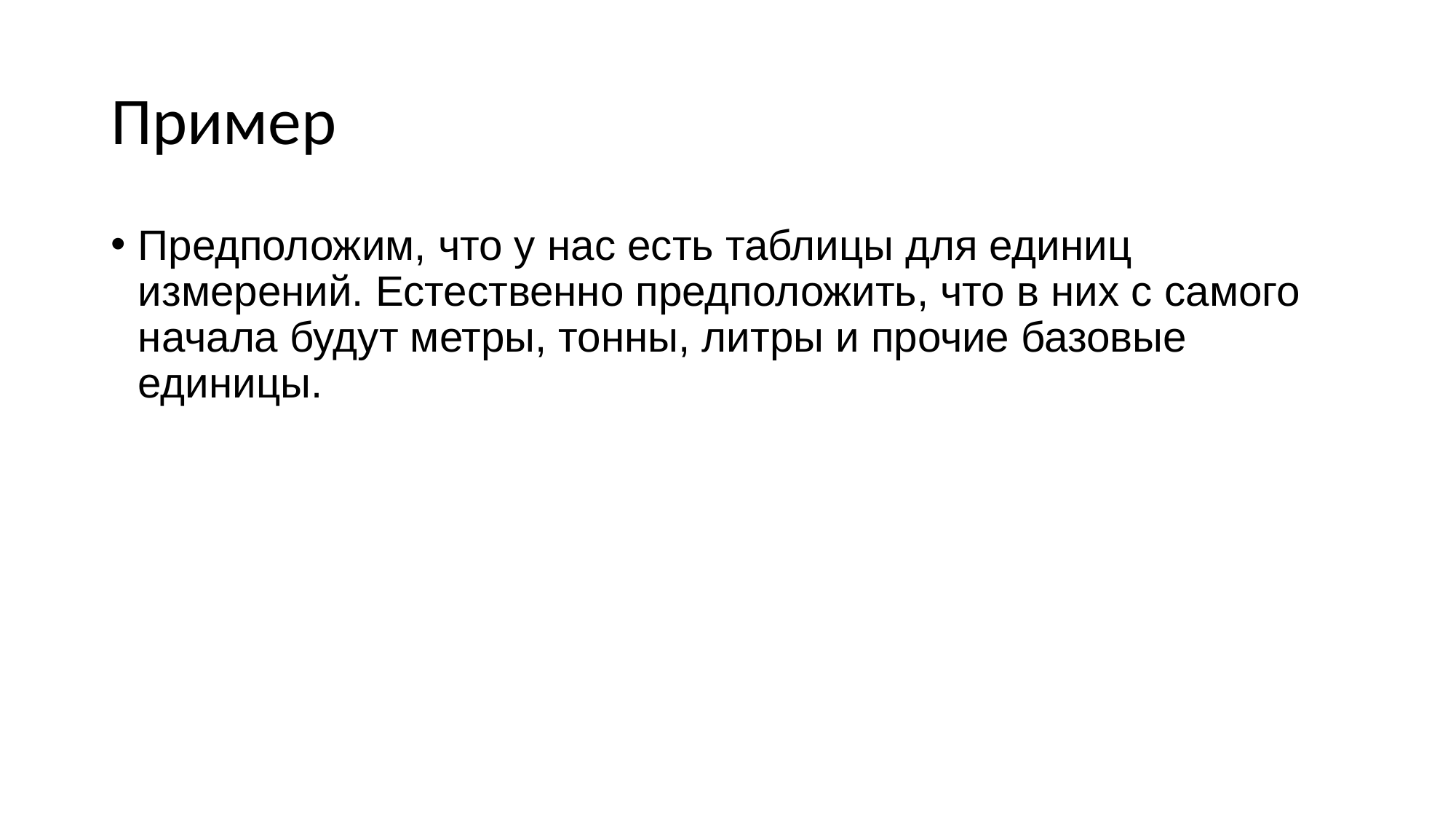

# Пример
Предположим, что у нас есть таблицы для единиц измерений. Естественно предположить, что в них с самого начала будут метры, тонны, литры и прочие базовые единицы.